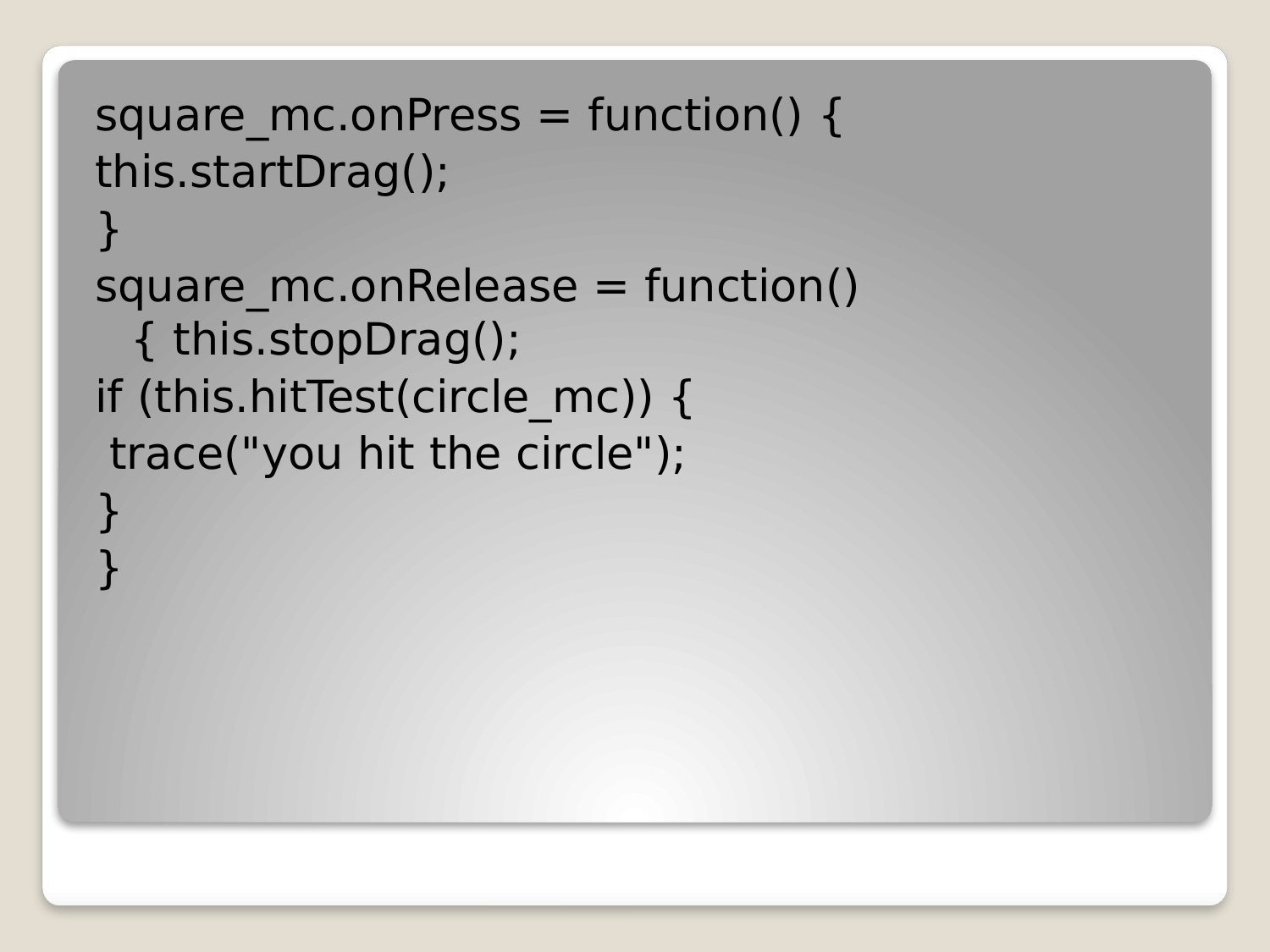

square_mc.onPress = function() {
this.startDrag();
}
square_mc.onRelease = function() { this.stopDrag();
if (this.hitTest(circle_mc)) {
 trace("you hit the circle");
}
}